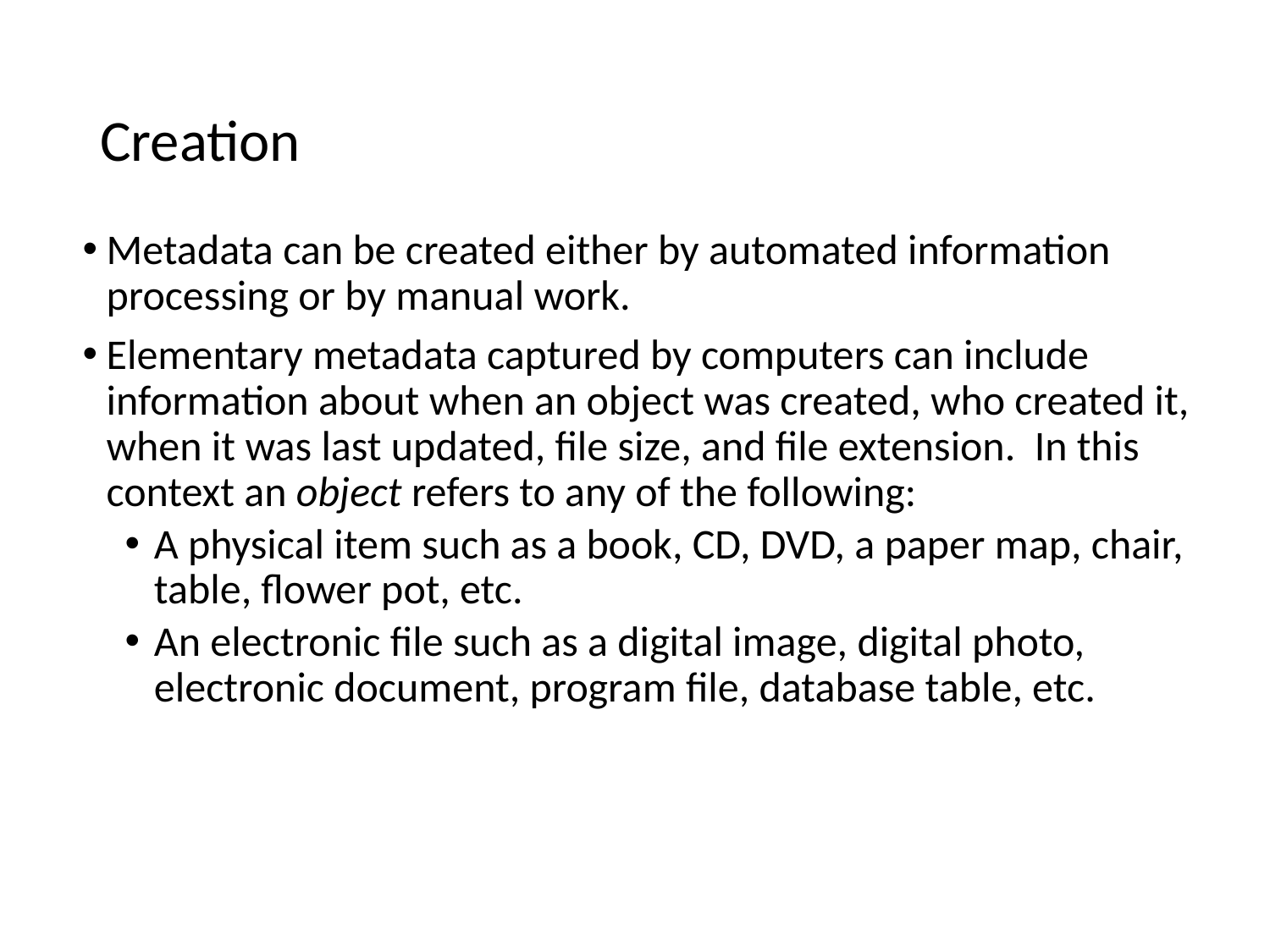

# Creation
Metadata can be created either by automated information processing or by manual work.
Elementary metadata captured by computers can include information about when an object was created, who created it, when it was last updated, file size, and file extension.  In this context an object refers to any of the following:
A physical item such as a book, CD, DVD, a paper map, chair, table, flower pot, etc.
An electronic file such as a digital image, digital photo, electronic document, program file, database table, etc.